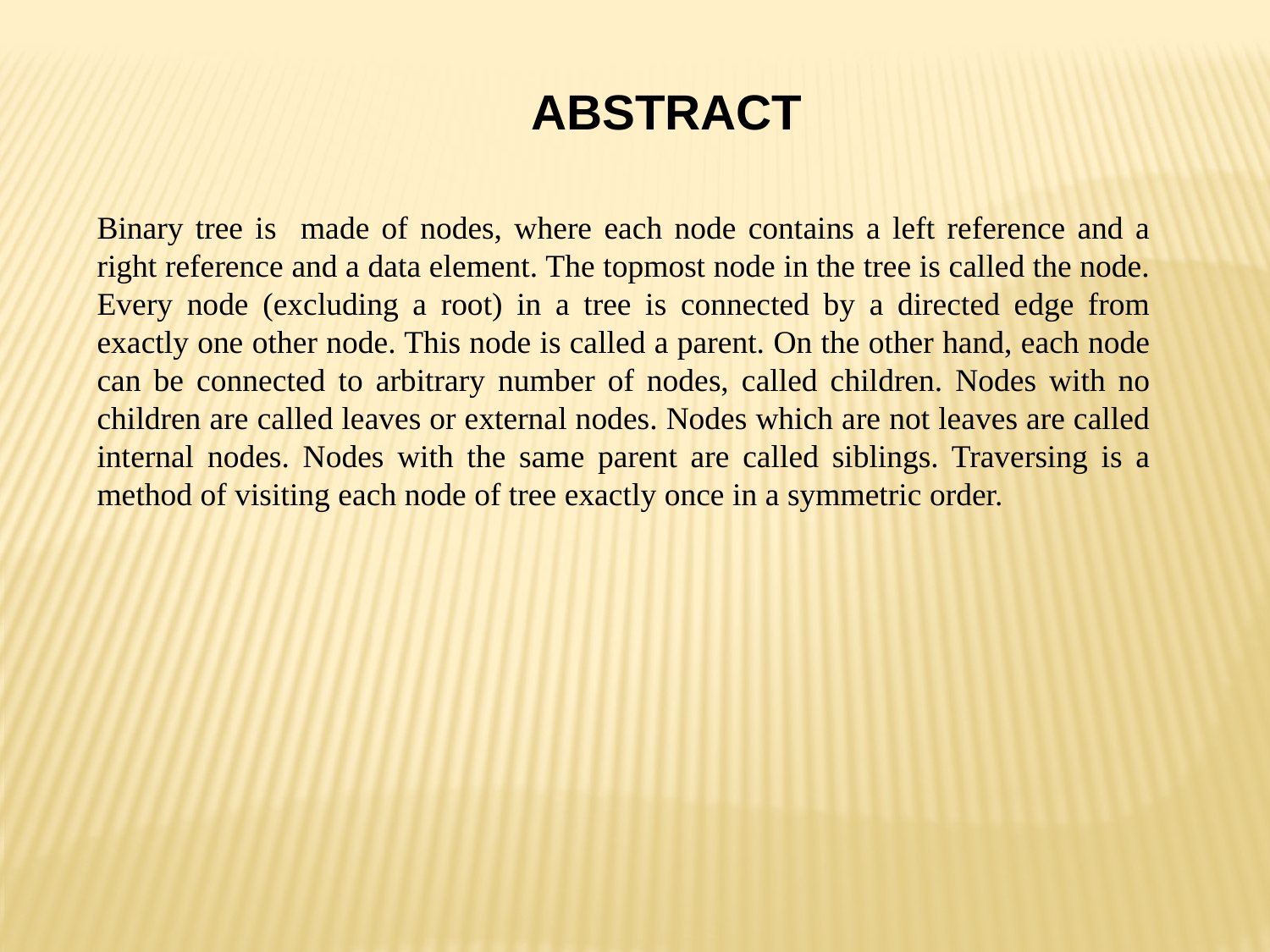

ABSTRACT
Binary tree is  made of nodes, where each node contains a left reference and a right reference and a data element. The topmost node in the tree is called the node. Every node (excluding a root) in a tree is connected by a directed edge from exactly one other node. This node is called a parent. On the other hand, each node can be connected to arbitrary number of nodes, called children. Nodes with no children are called leaves or external nodes. Nodes which are not leaves are called internal nodes. Nodes with the same parent are called siblings. Traversing is a method of visiting each node of tree exactly once in a symmetric order.